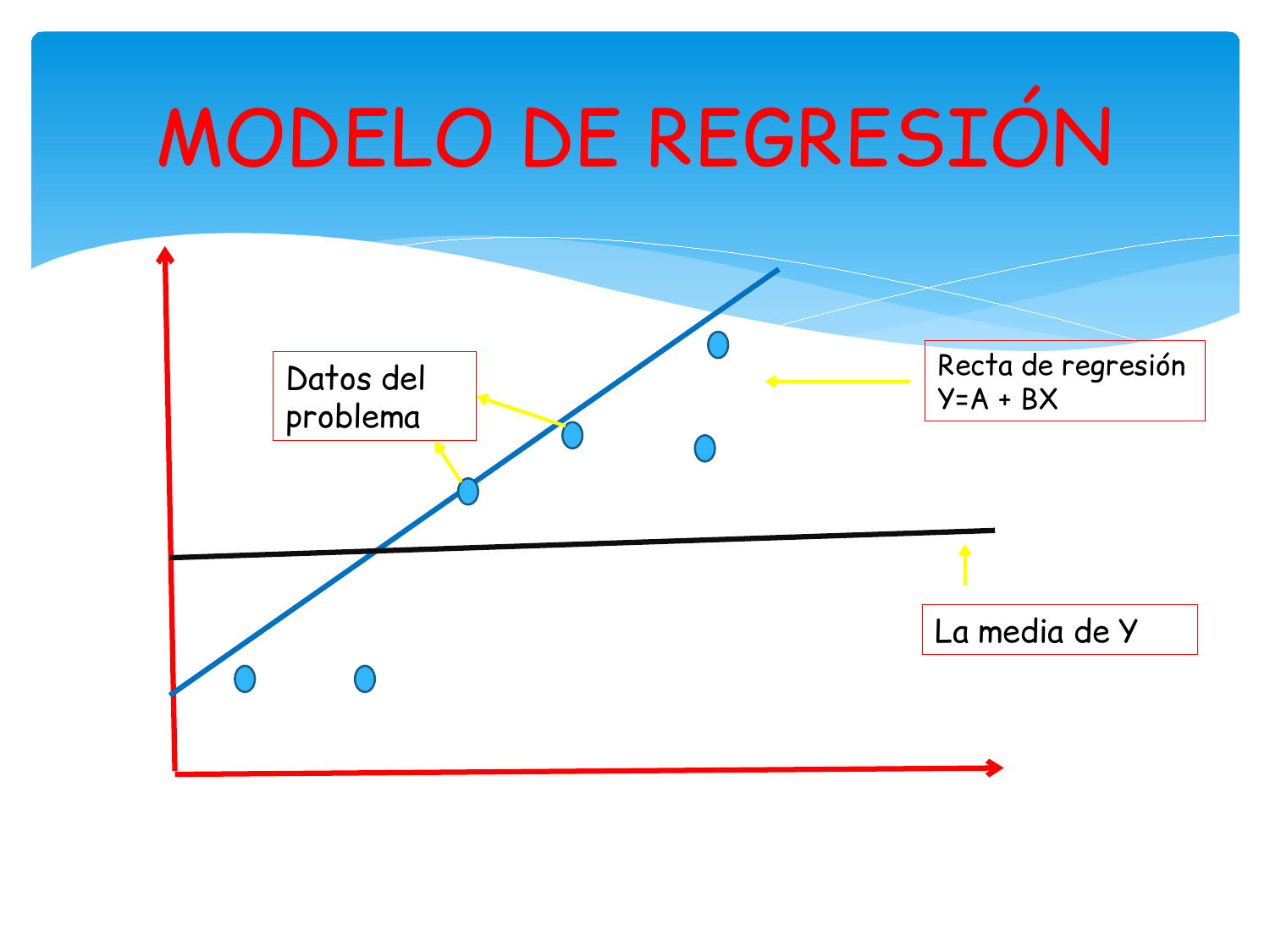

# MODELO DE REGRESIÓN

Recta de regresión
Y=A + BX
Datos del problema

La media de Y